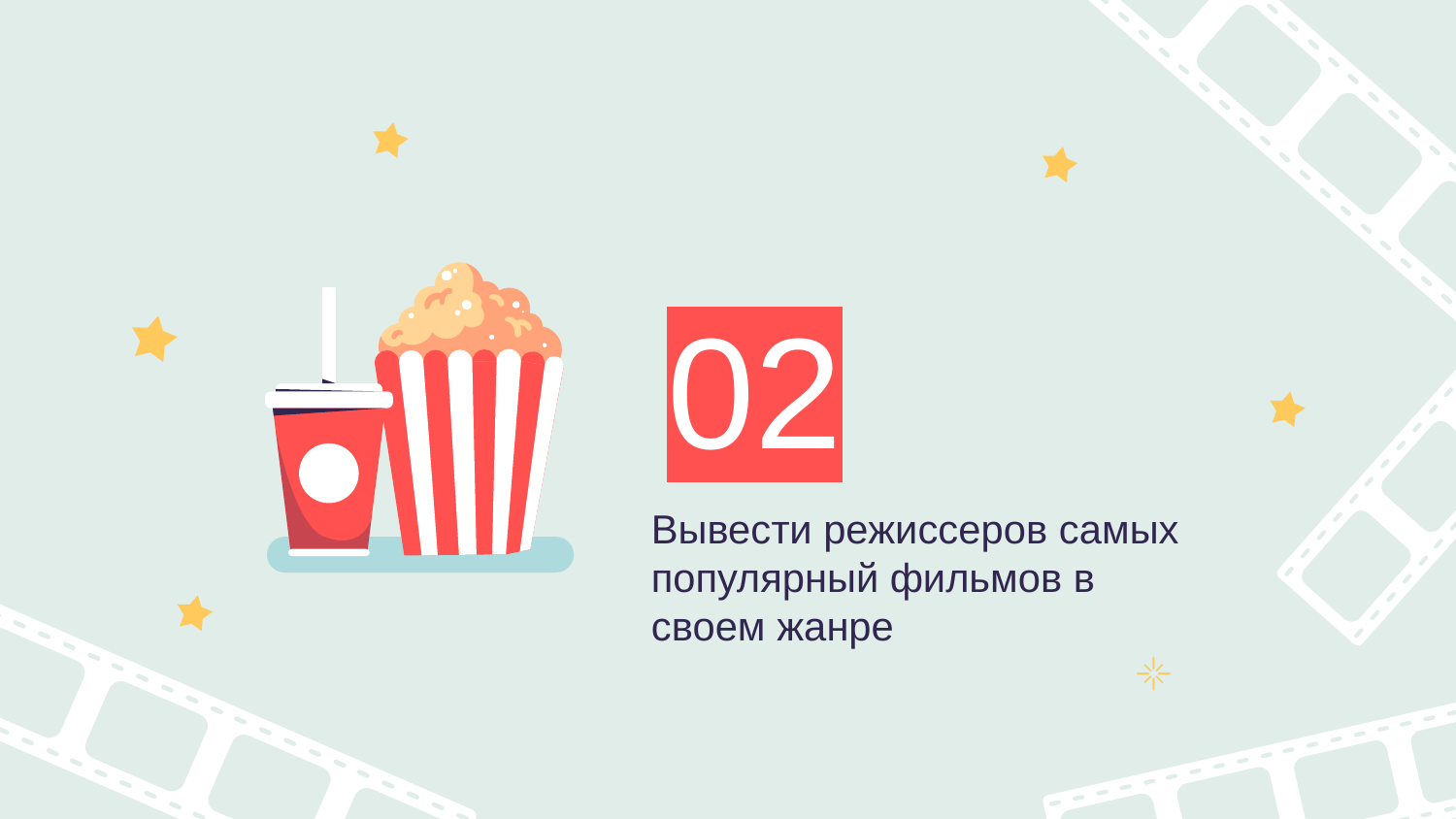

02

# Вывести режиссеров самых популярный фильмов в своем жанре